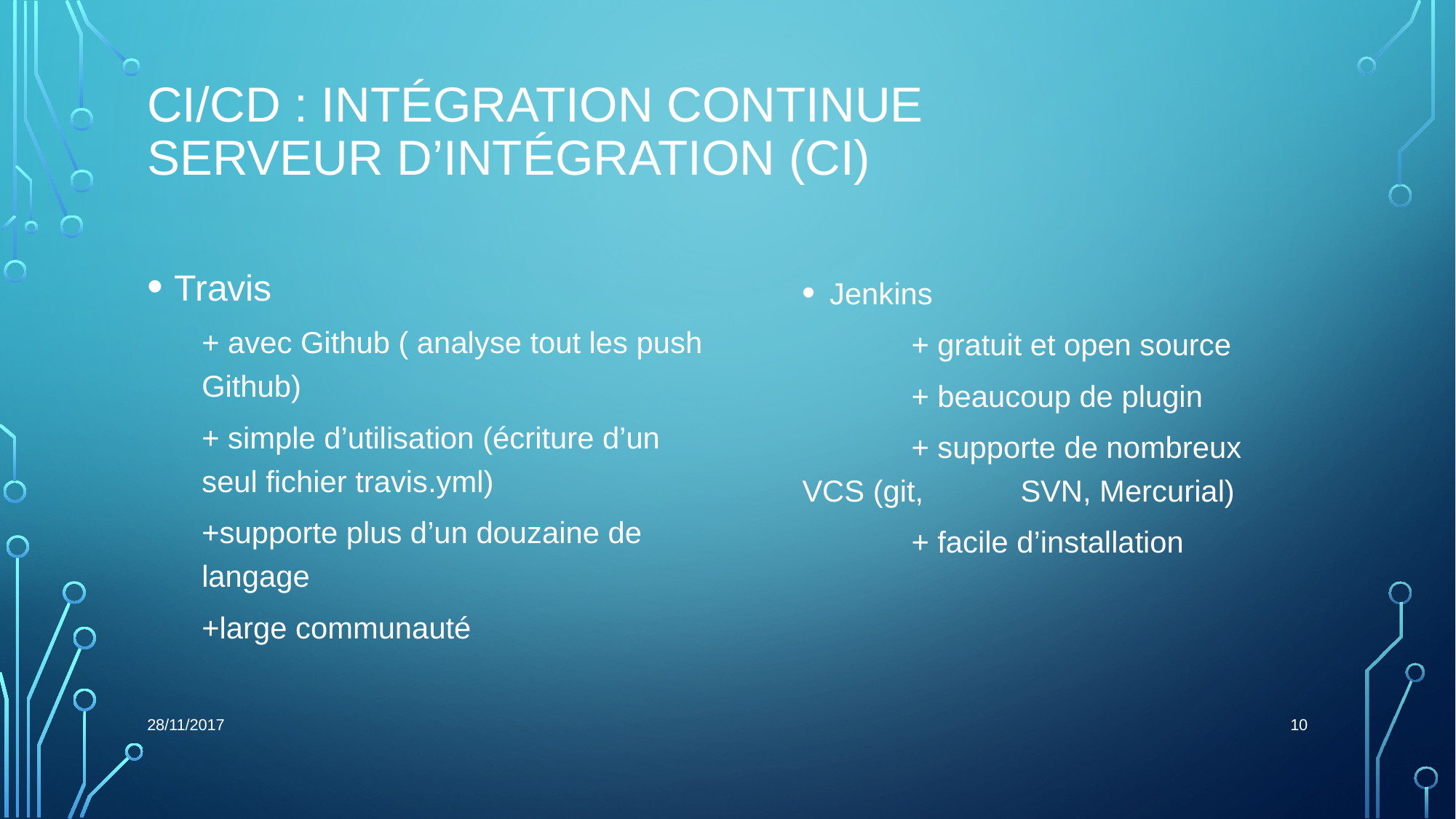

# CI/CD : Intégration continue Serveur d’intégration (CI)
Travis
+ avec Github ( analyse tout les push Github)
+ simple d’utilisation (écriture d’un seul fichier travis.yml)
+supporte plus d’un douzaine de langage
+large communauté

Jenkins
	+ gratuit et open source
	+ beaucoup de plugin
	+ supporte de nombreux VCS (git, 	SVN, Mercurial)
	+ facile d’installation

10
28/11/2017